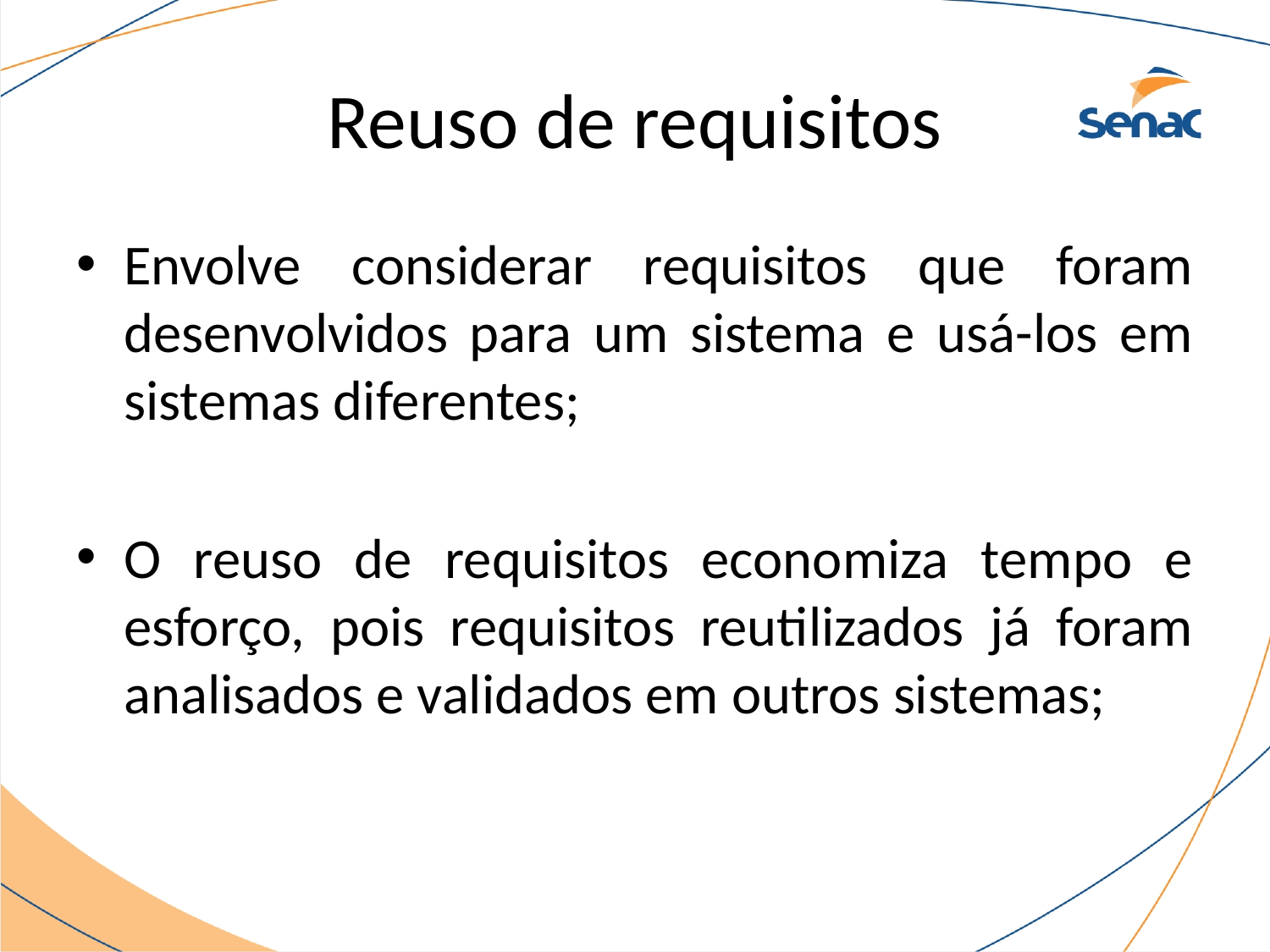

# Reuso de requisitos
Envolve considerar requisitos que foram desenvolvidos para um sistema e usá-los em sistemas diferentes;

O reuso de requisitos economiza tempo e esforço, pois requisitos reutilizados já foram analisados e validados em outros sistemas;